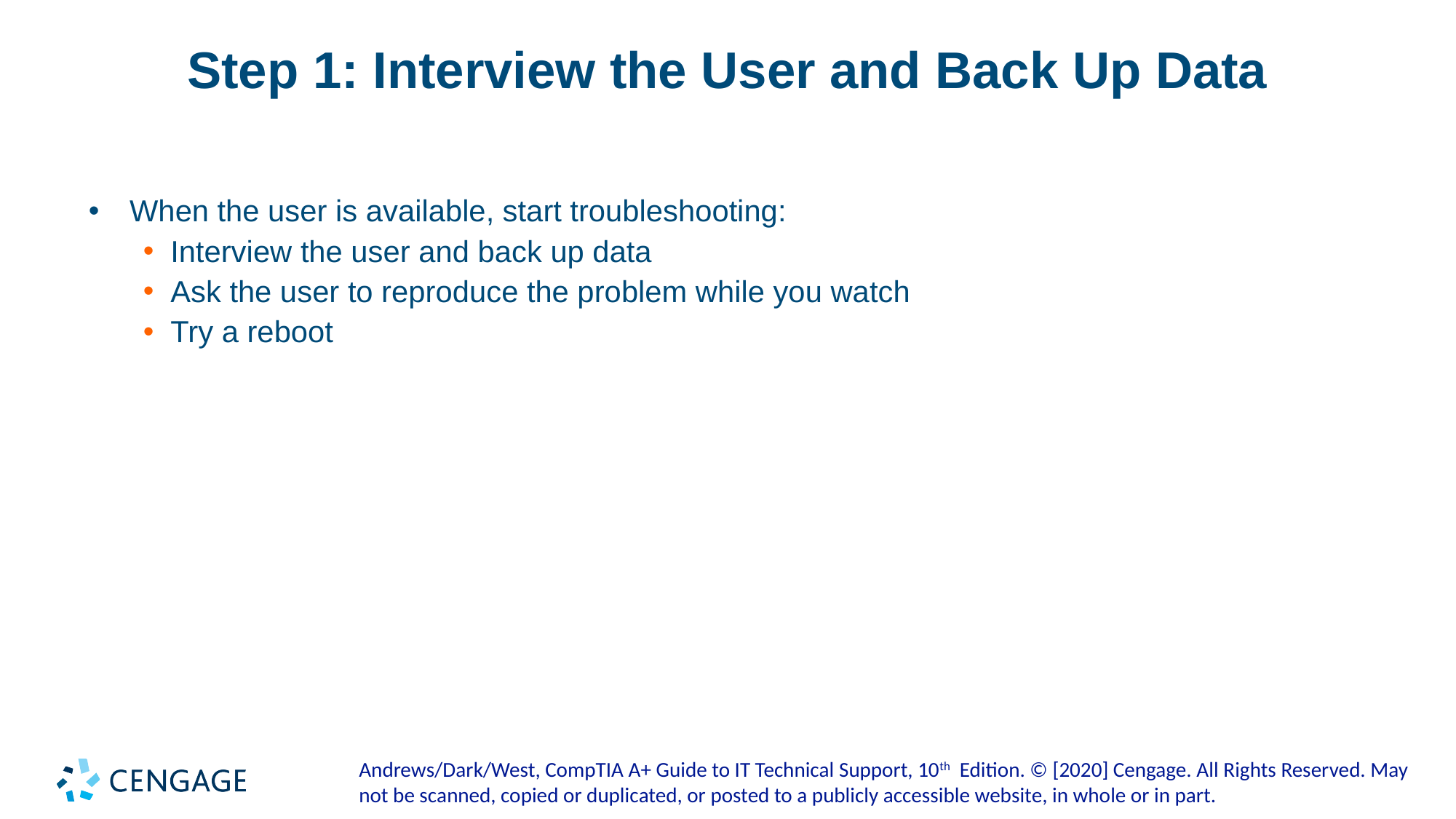

# Step 1: Interview the User and Back Up Data
When the user is available, start troubleshooting:
Interview the user and back up data
Ask the user to reproduce the problem while you watch
Try a reboot